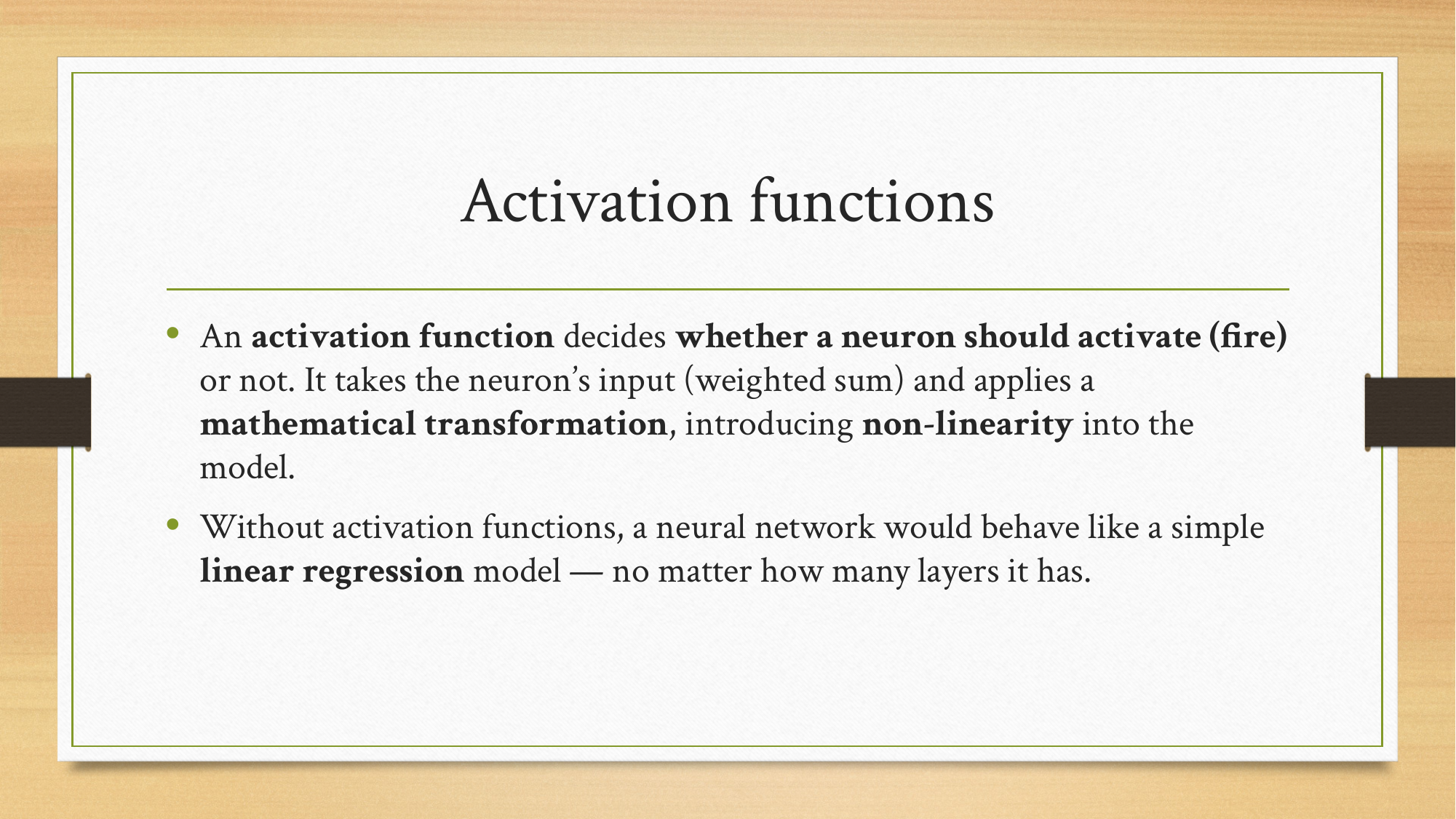

# Activation functions
An activation function decides whether a neuron should activate (fire) or not. It takes the neuron’s input (weighted sum) and applies a mathematical transformation, introducing non-linearity into the model.
Without activation functions, a neural network would behave like a simple linear regression model — no matter how many layers it has.